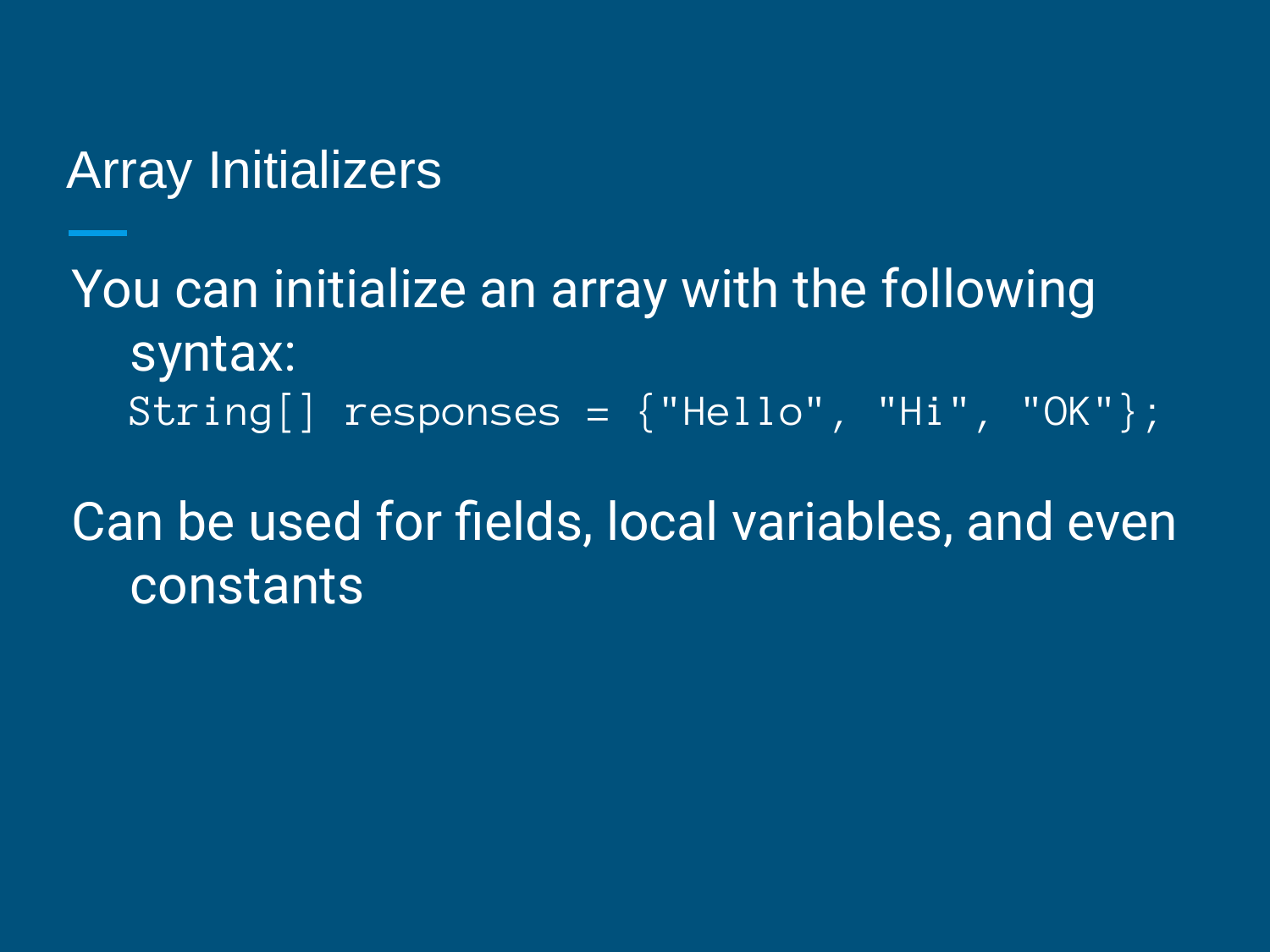

# Array Initializers
You can initialize an array with the following syntax:
String[] responses = {"Hello", "Hi", "OK"};

Can be used for fields, local variables, and even constants